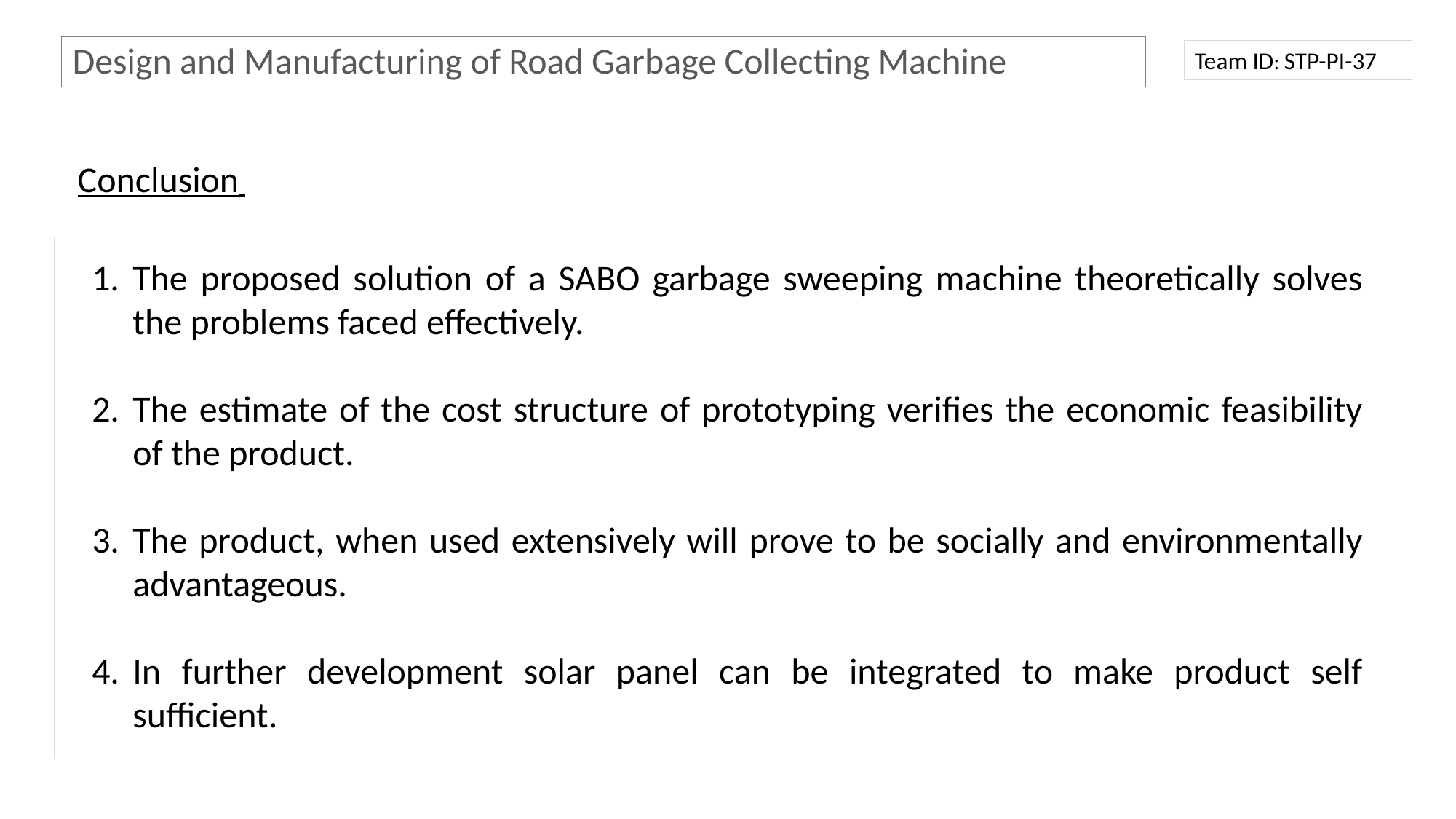

Design and Manufacturing of Road Garbage Collecting Machine

Team ID: STP-PI-37
Conclusion

The proposed solution of a SABO garbage sweeping machine theoretically solves the problems faced effectively.

The estimate of the cost structure of prototyping verifies the economic feasibility of the product.

The product, when used extensively will prove to be socially and environmentally advantageous.

In further development solar panel can be integrated to make product self sufficient.